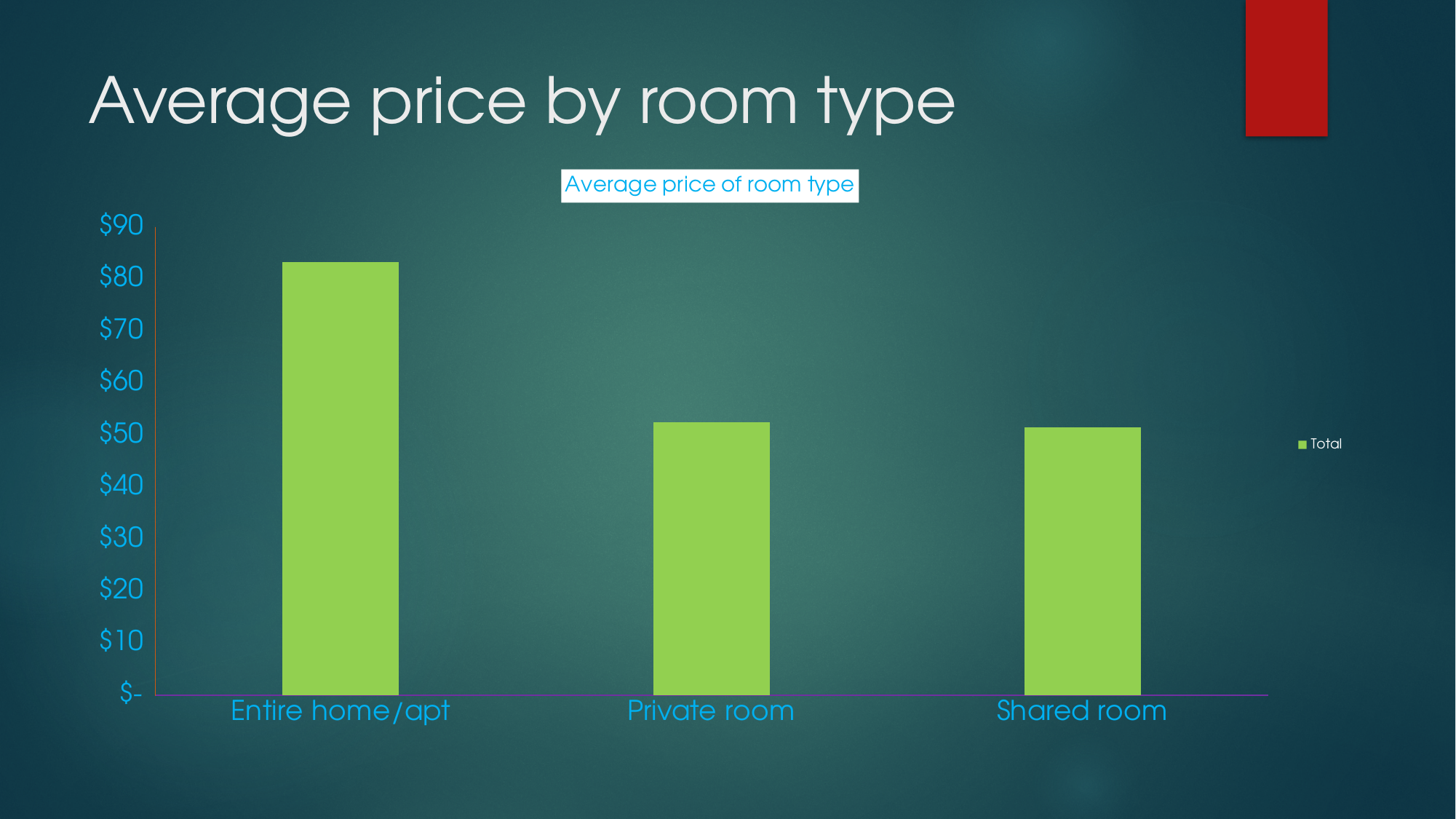

# Average price by room type

### Chart: Average price of room type

| Category | Total |
|---|---|
| Entire home/apt | 83.34890878567431 |
| Private room | 52.47910525403156 |
| Shared room | 51.564189189189186 |